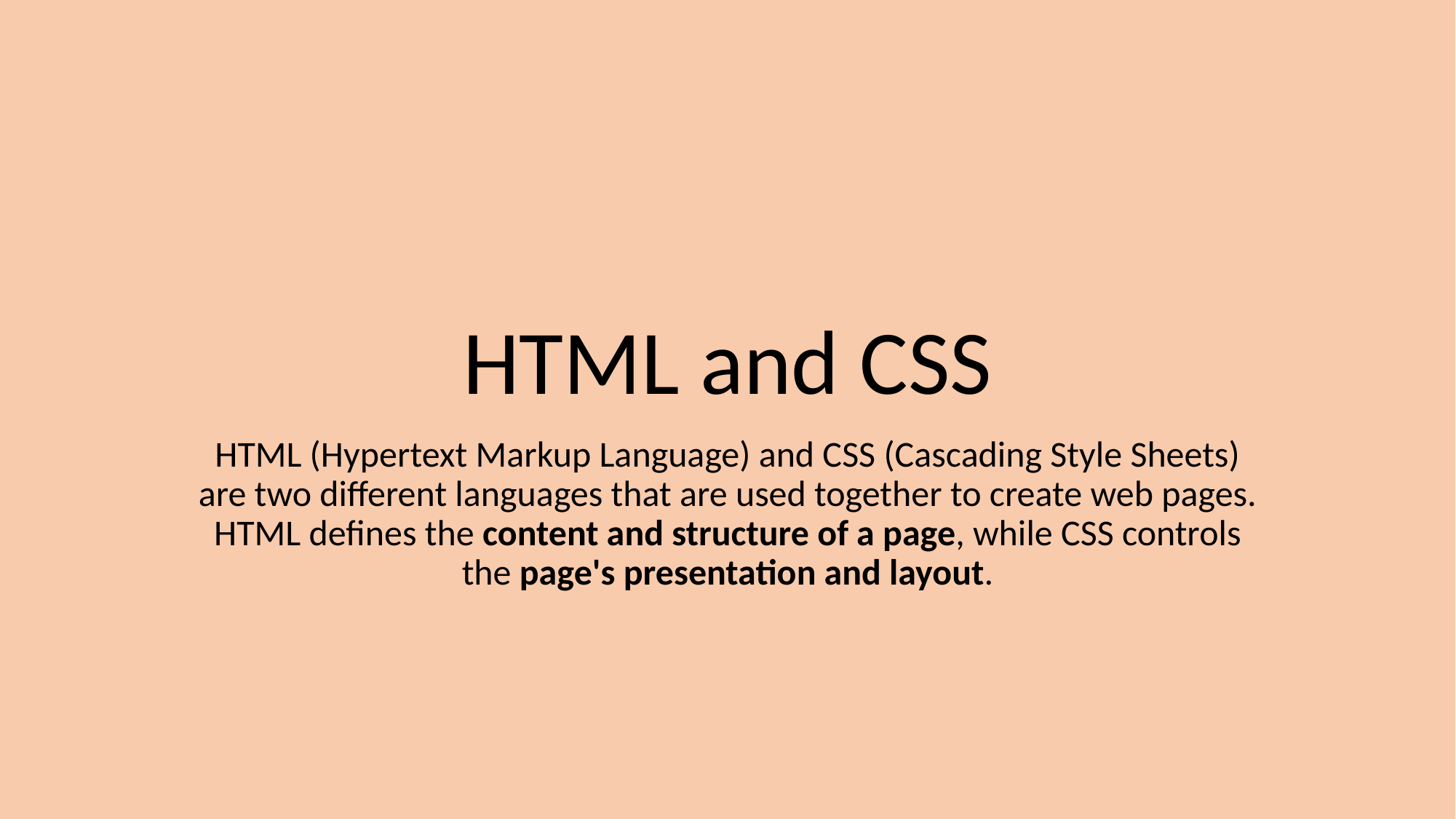

# HTML and CSS
HTML (Hypertext Markup Language) and CSS (Cascading Style Sheets) are two different languages that are used together to create web pages. HTML defines the content and structure of a page, while CSS controls the page's presentation and layout.